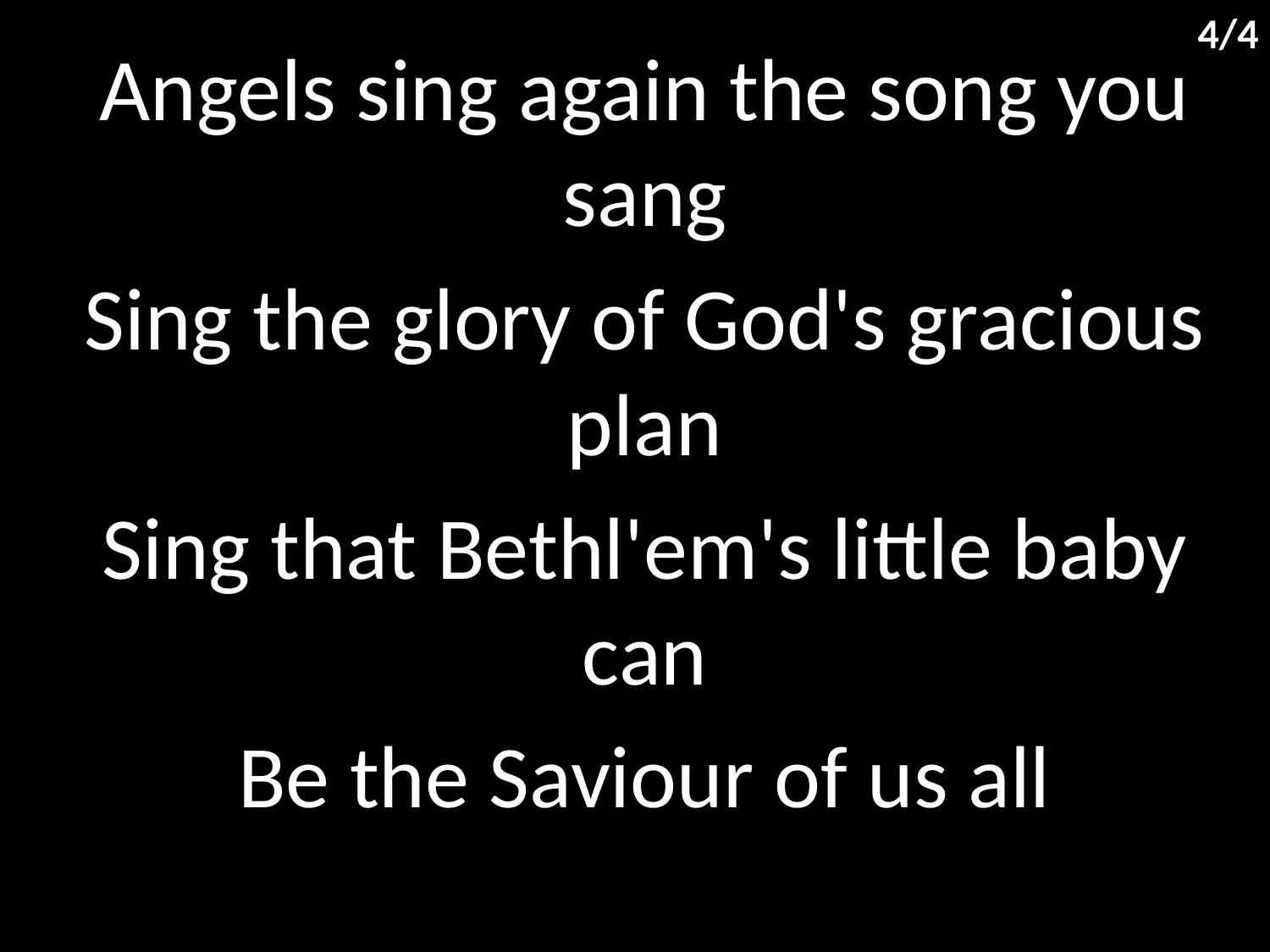

4/4
Angels sing again the song you sang
Sing the glory of God's gracious plan
Sing that Bethl'em's little baby can
Be the Saviour of us all